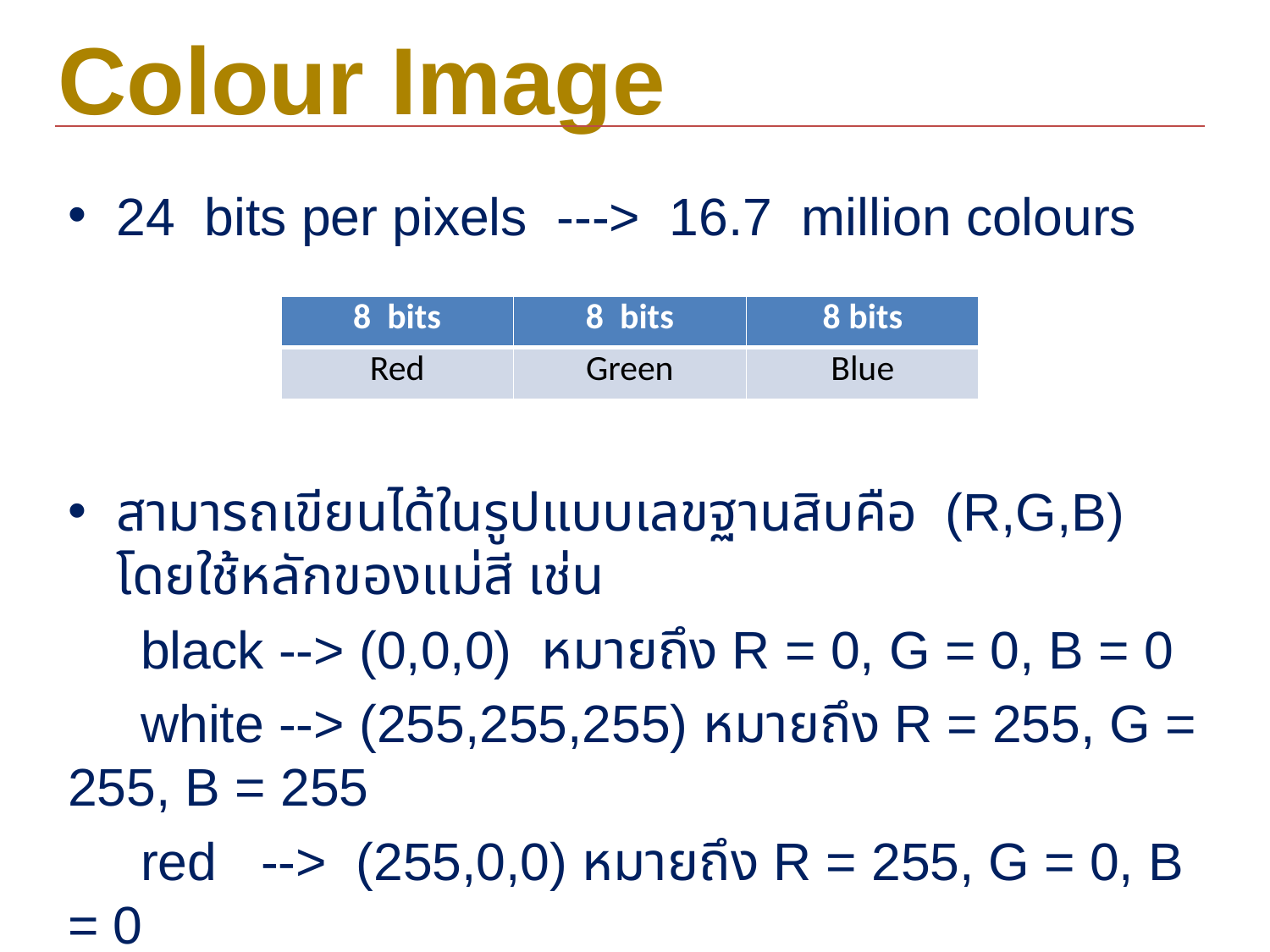

# Colour Image
24  bits per pixels  --->  16.7  million colours

สามารถเขียนได้ในรูปแบบเลขฐานสิบคือ  (R,G,B) โดยใช้หลักของแม่สี เช่น
     black --> (0,0,0)  หมายถึง R = 0, G = 0, B = 0
     white --> (255,255,255) หมายถึง R = 255, G = 255, B = 255
     red   -->  (255,0,0) หมายถึง R = 255, G = 0, B = 0
     green --> (0,255,0) หมายถึง R = 0, G = 255, B = 0
     blue  -->  (0,0,255) หมายถึง R = 0, G = 0, B = 255

| 8 bits | 8 bits | 8 bits |
| --- | --- | --- |
| Red | Green | Blue |